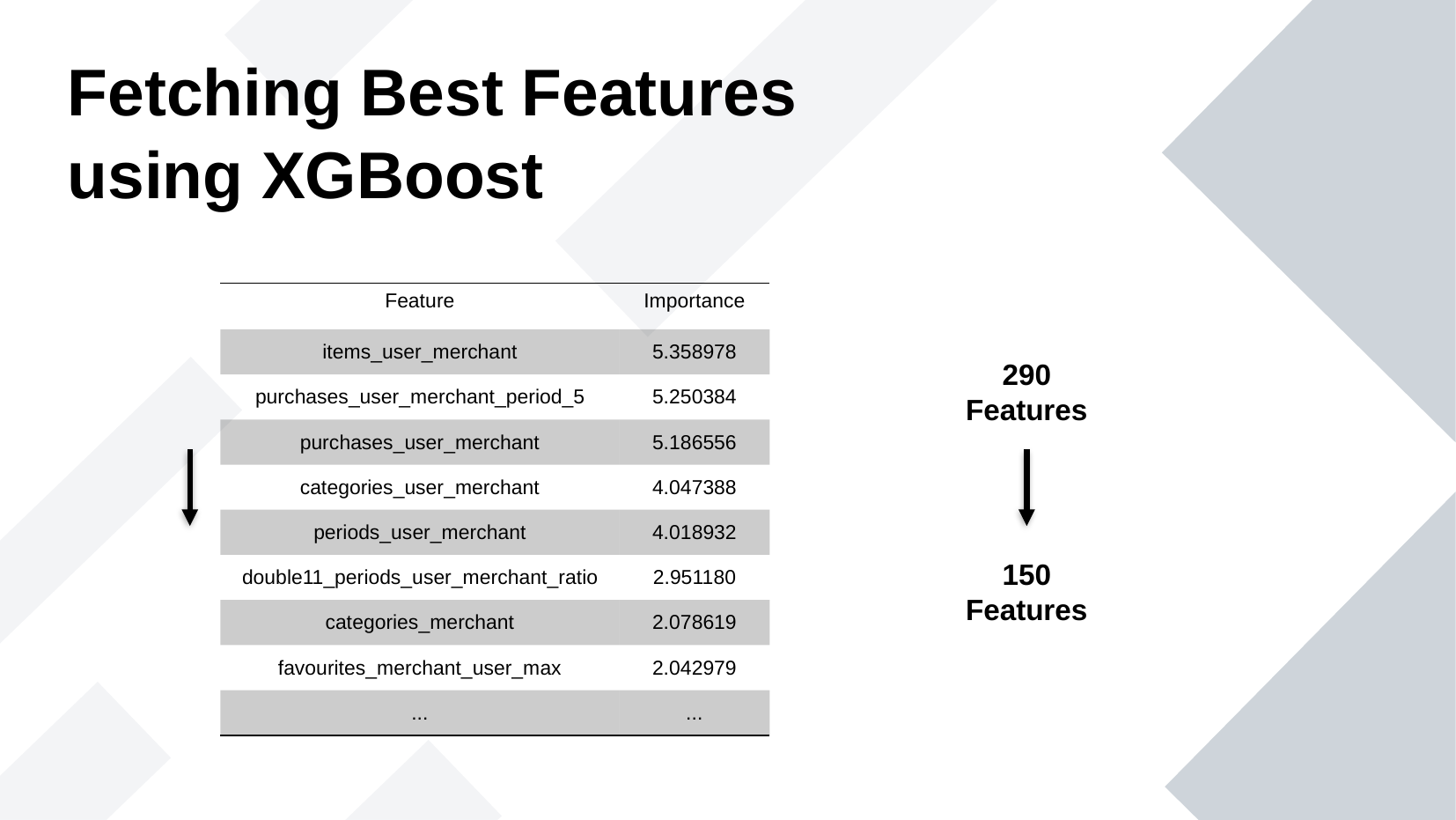

Fetching Best Features
using XGBoost
| Feature | Importance |
| --- | --- |
| items\_user\_merchant | 5.358978 |
| purchases\_user\_merchant\_period\_5 | 5.250384 |
| purchases\_user\_merchant | 5.186556 |
| categories\_user\_merchant | 4.047388 |
| periods\_user\_merchant | 4.018932 |
| double11\_periods\_user\_merchant\_ratio | 2.951180 |
| categories\_merchant | 2.078619 |
| favourites\_merchant\_user\_max | 2.042979 |
| ... | ... |
290
Features
150 Features